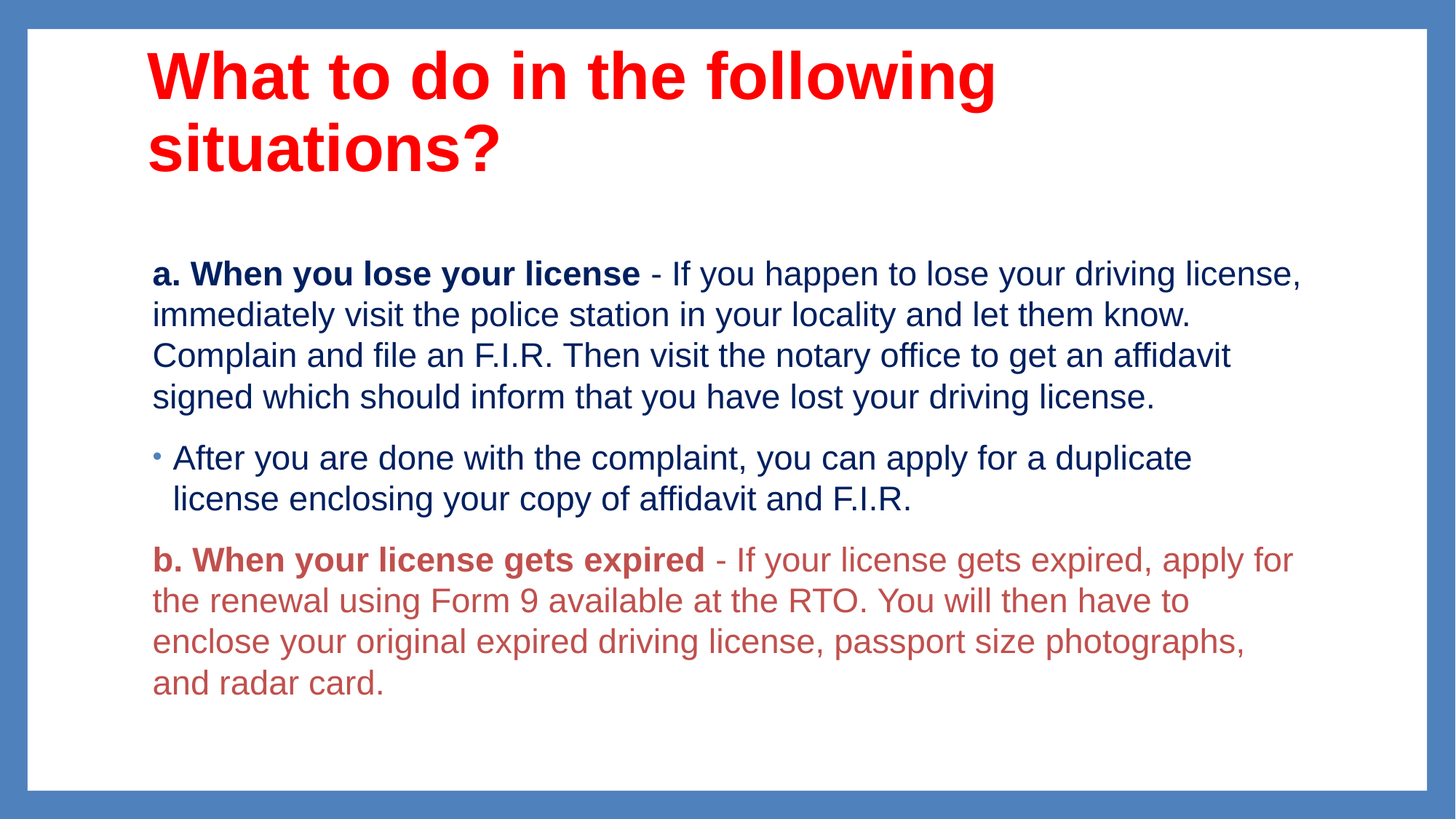

# What to do in the following situations?
a. When you lose your license - If you happen to lose your driving license, immediately visit the police station in your locality and let them know. Complain and file an F.I.R. Then visit the notary office to get an affidavit signed which should inform that you have lost your driving license.
After you are done with the complaint, you can apply for a duplicate license enclosing your copy of affidavit and F.I.R.
b. When your license gets expired - If your license gets expired, apply for the renewal using Form 9 available at the RTO. You will then have to enclose your original expired driving license, passport size photographs, and radar card.